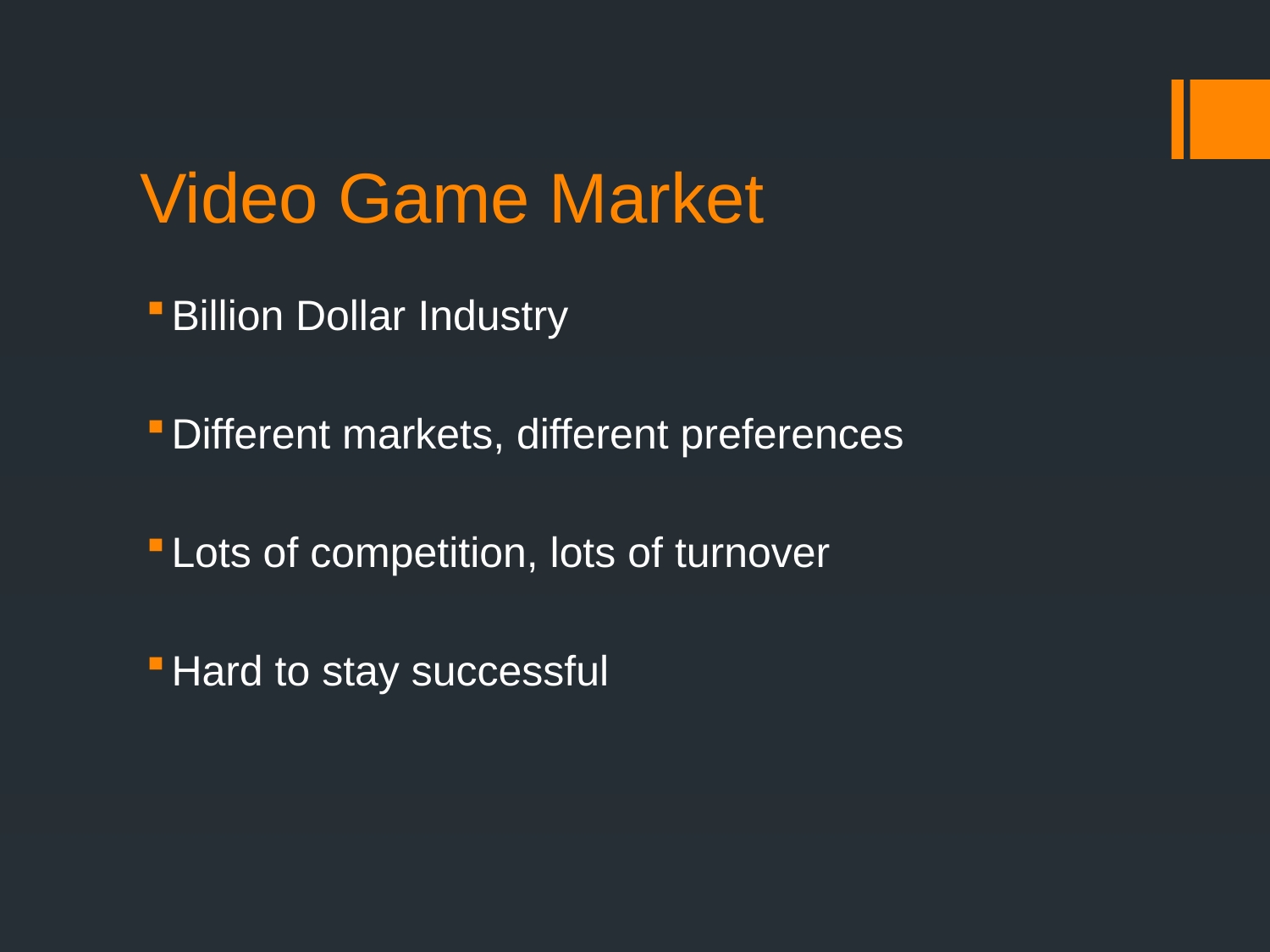

# Video Game Market
Billion Dollar Industry

Different markets, different preferences

Lots of competition, lots of turnover

Hard to stay successful